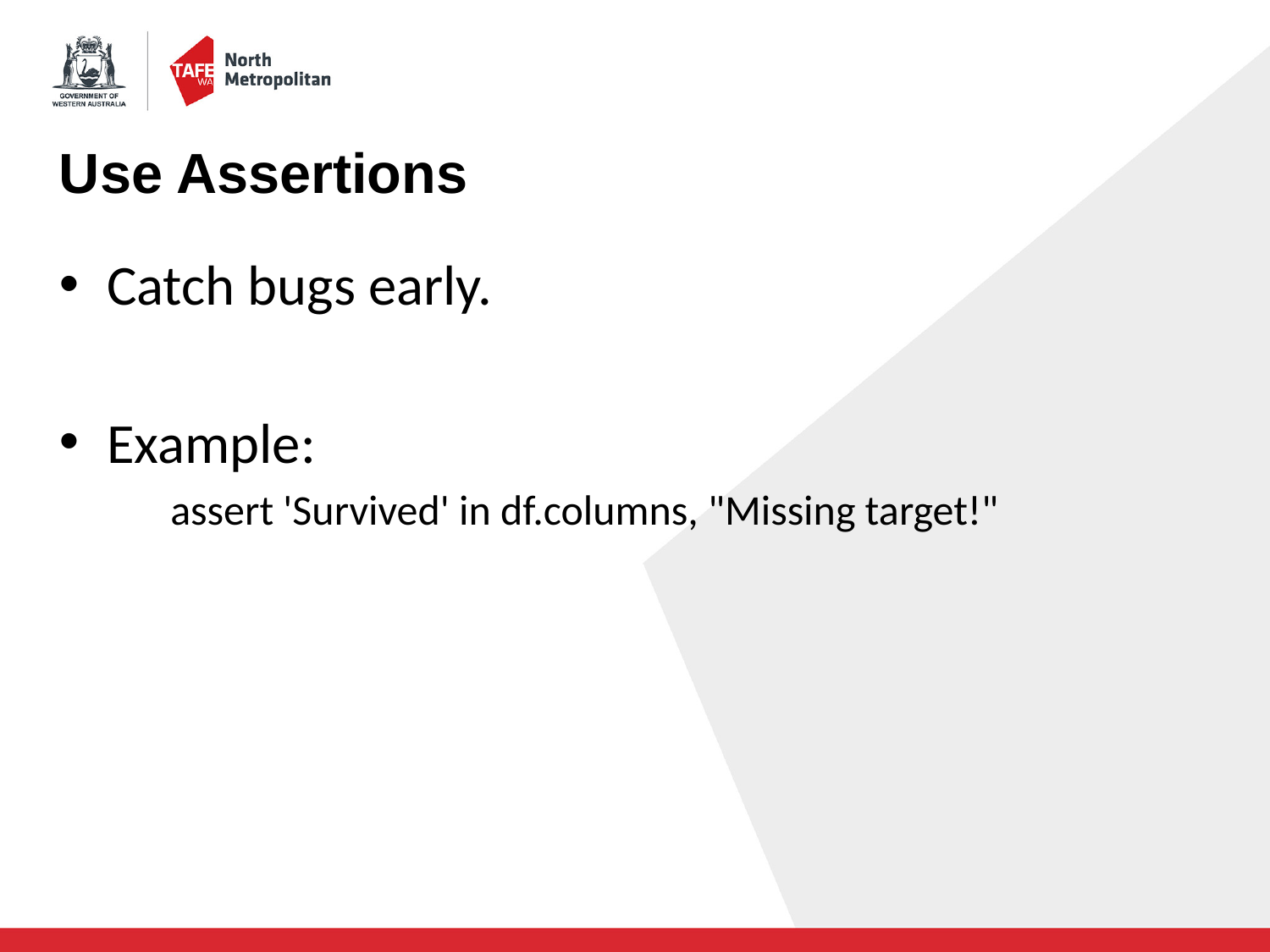

# Use Assertions
Catch bugs early.

Example:
assert 'Survived' in df.columns, "Missing target!"